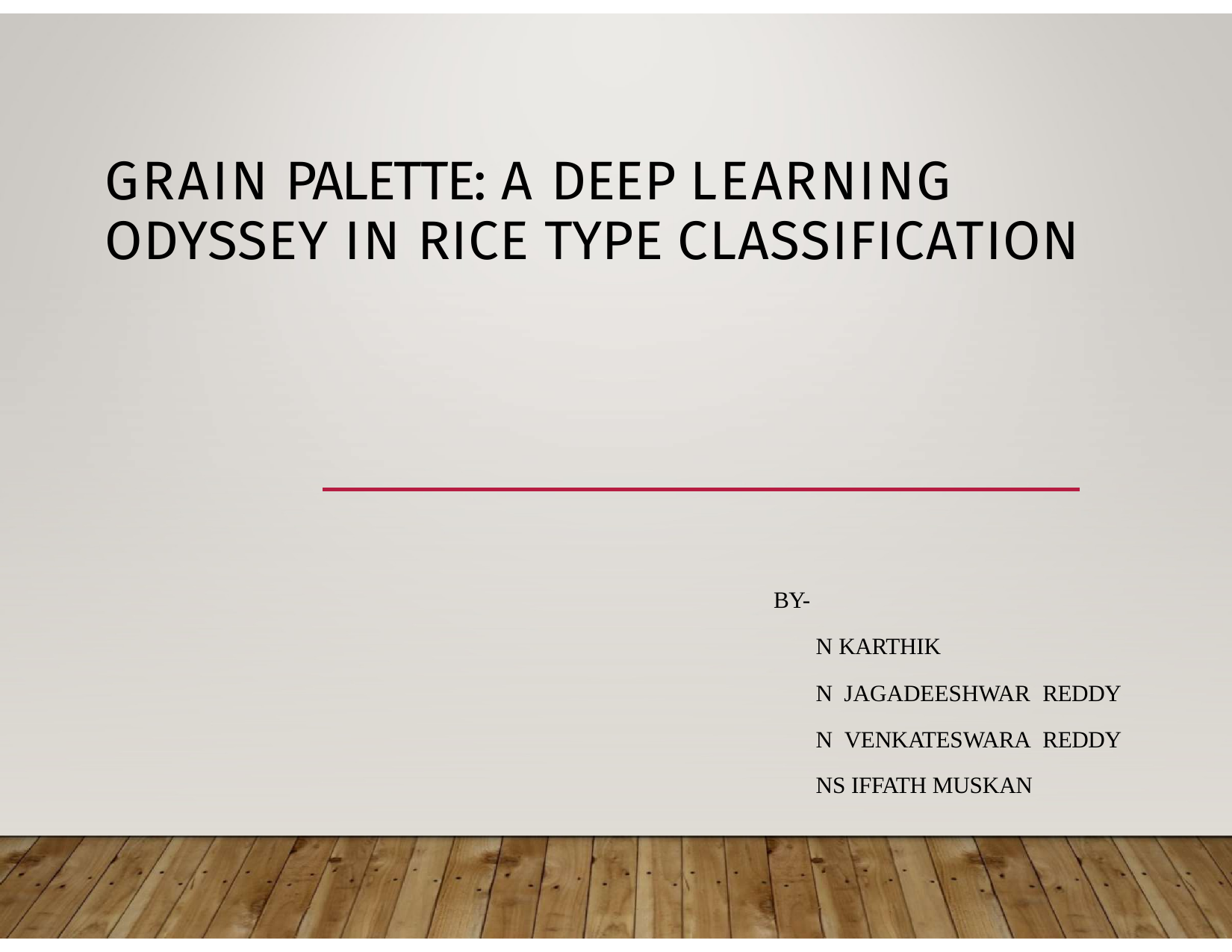

# GRAIN PALETTE: A DEEP LEARNING ODYSSEY IN RICE TYPE CLASSIFICATION

BY-
N KARTHIK
N JAGADEESHWAR REDDY N VENKATESWARA REDDY NS IFFATH MUSKAN